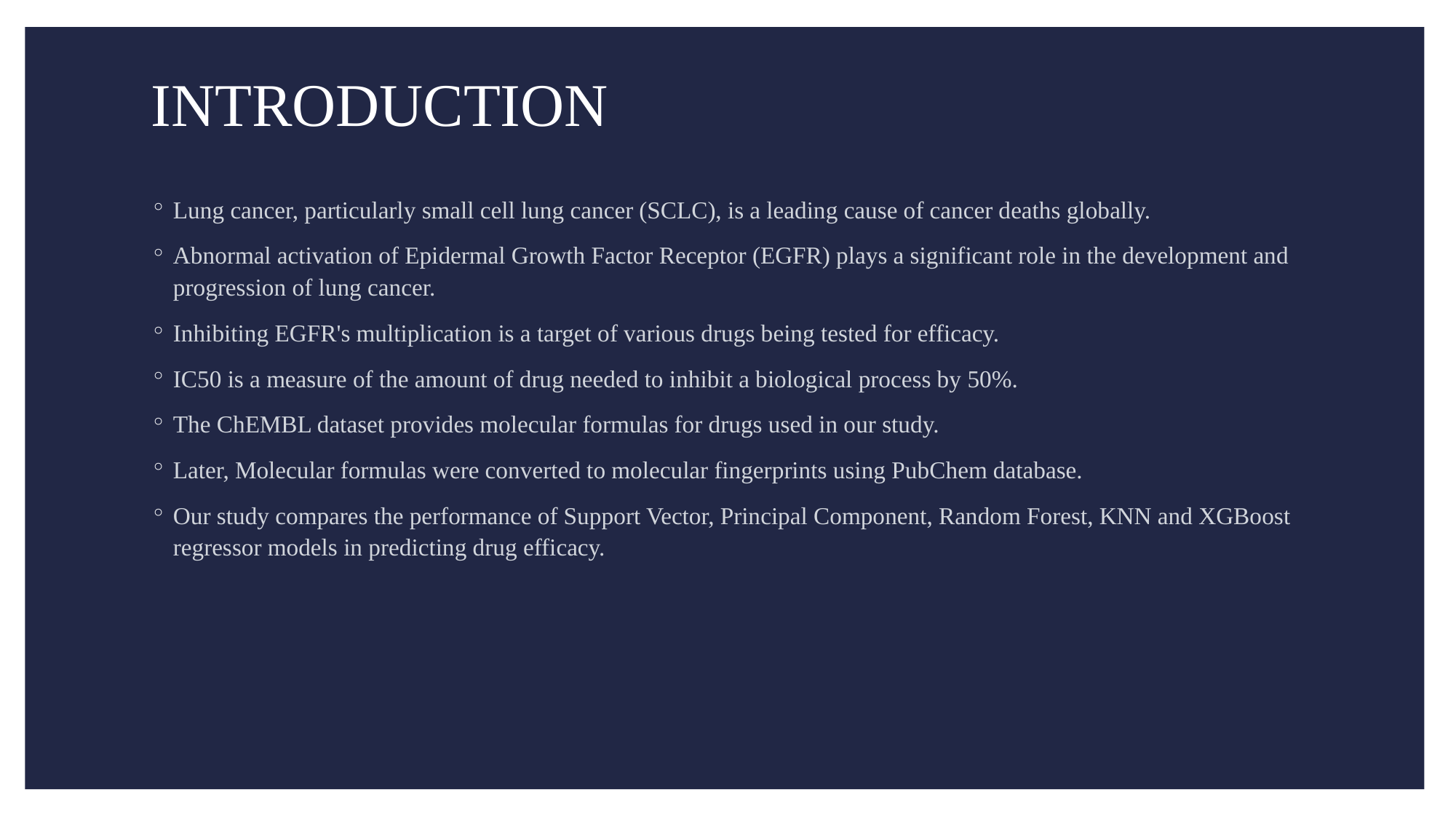

# INTRODUCTION
Lung cancer, particularly small cell lung cancer (SCLC), is a leading cause of cancer deaths globally.
Abnormal activation of Epidermal Growth Factor Receptor (EGFR) plays a significant role in the development and progression of lung cancer.
Inhibiting EGFR's multiplication is a target of various drugs being tested for efficacy.
IC50 is a measure of the amount of drug needed to inhibit a biological process by 50%.
The ChEMBL dataset provides molecular formulas for drugs used in our study.
Later, Molecular formulas were converted to molecular fingerprints using PubChem database.
Our study compares the performance of Support Vector, Principal Component, Random Forest, KNN and XGBoost regressor models in predicting drug efficacy.